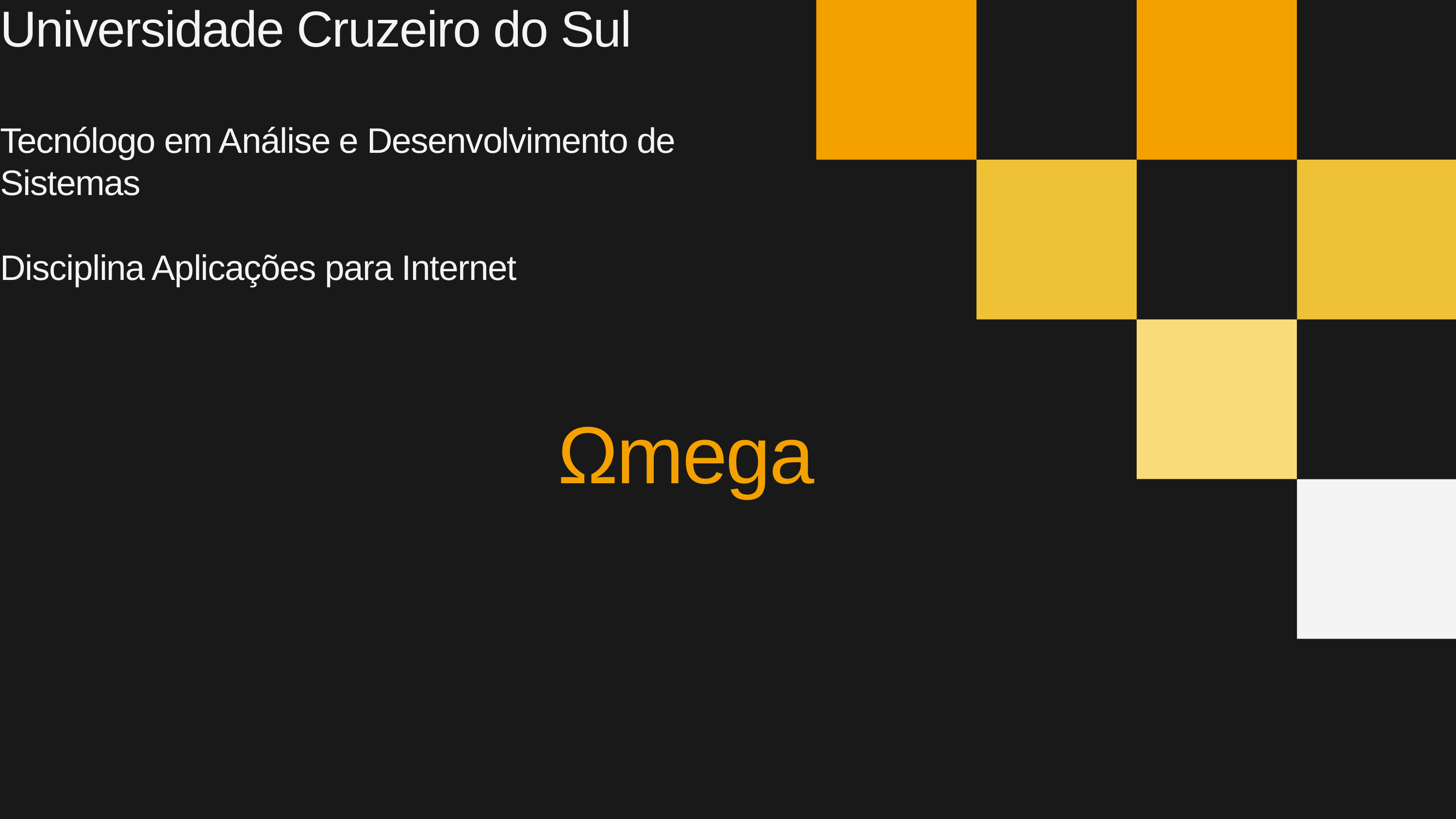

Universidade Cruzeiro do Sul

Tecnólogo em Análise e Desenvolvimento de Sistemas

Disciplina Aplicações para Internet

Ωmega